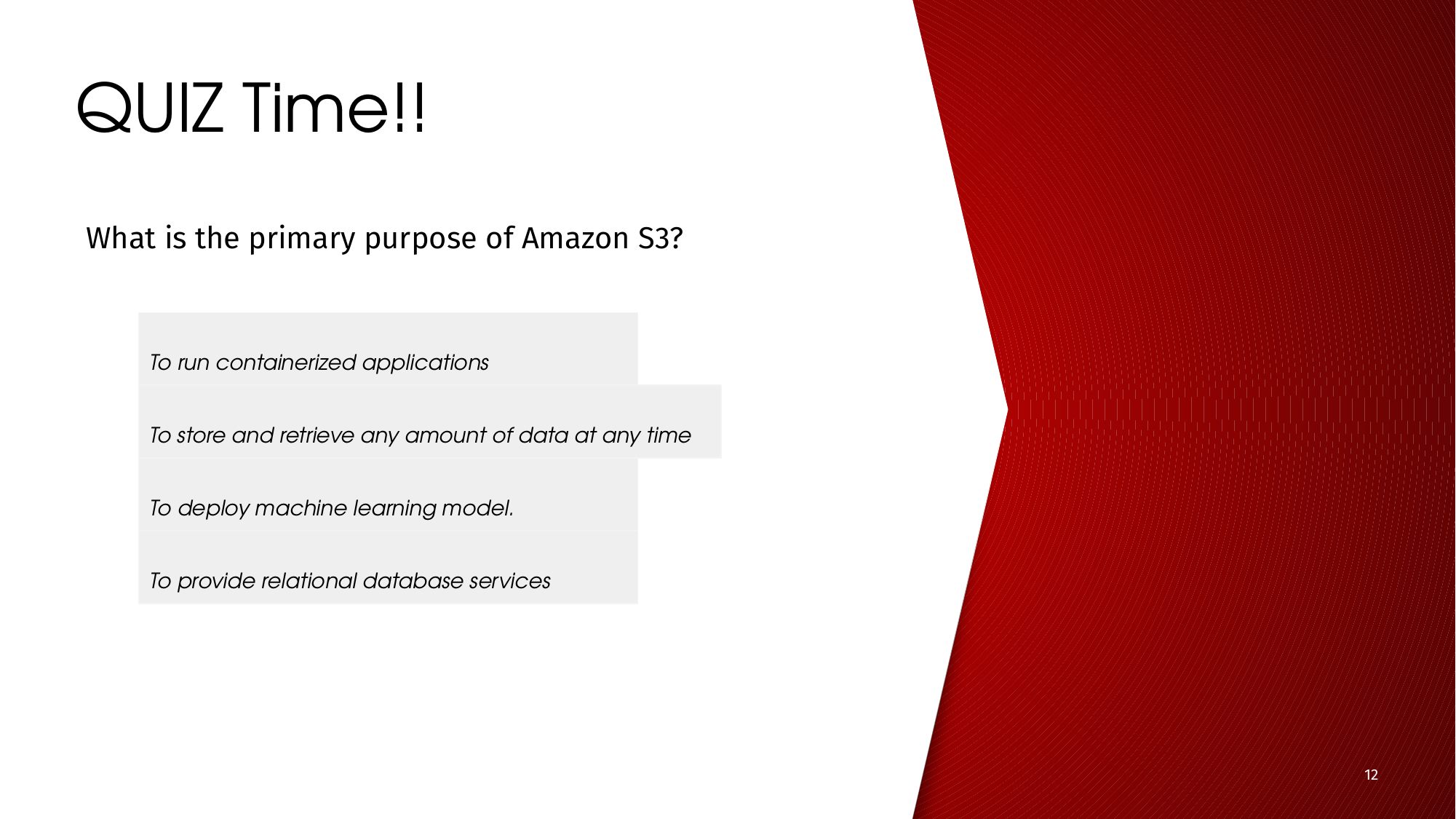

QUIZ Time!!
What is the primary purpose of Amazon S3?
To run containerized applications
To store and retrieve any amount of data at any time
To deploy machine learning model.
To provide relational database services